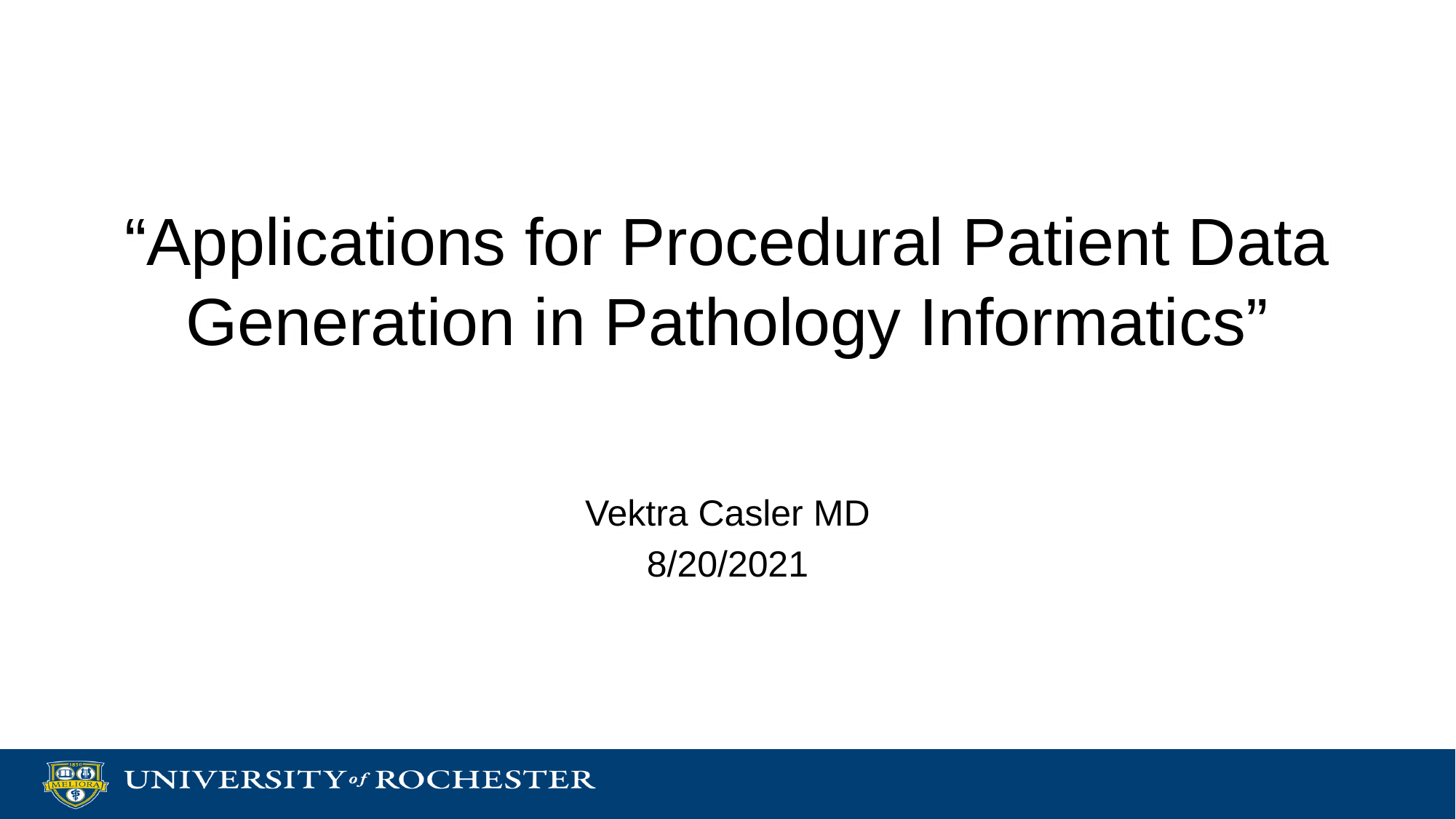

# “Applications for Procedural Patient Data Generation in Pathology Informatics”

Vektra Casler MD
8/20/2021